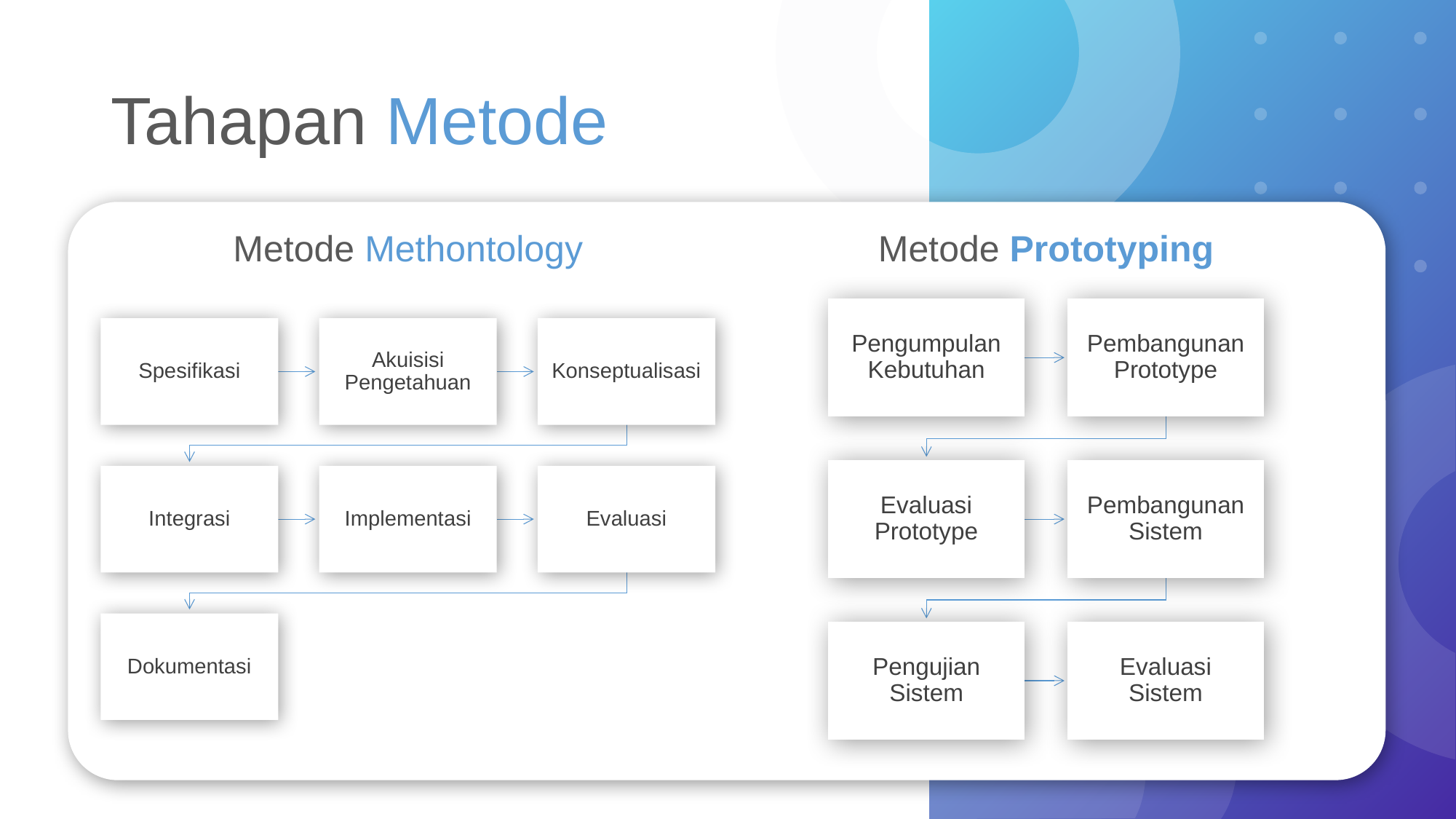

# Tahapan Metode
Metode Methontology
Metode Prototyping

Spesifikasi

Akuisisi Pengetahuan

Konseptualisasi

Integrasi

Implementasi

Evaluasi
Dokumentasi

Pengumpulan Kebutuhan

Pembangunan Prototype

Evaluasi Prototype

Pembangunan Sistem

Pengujian Sistem
Evaluasi Sistem